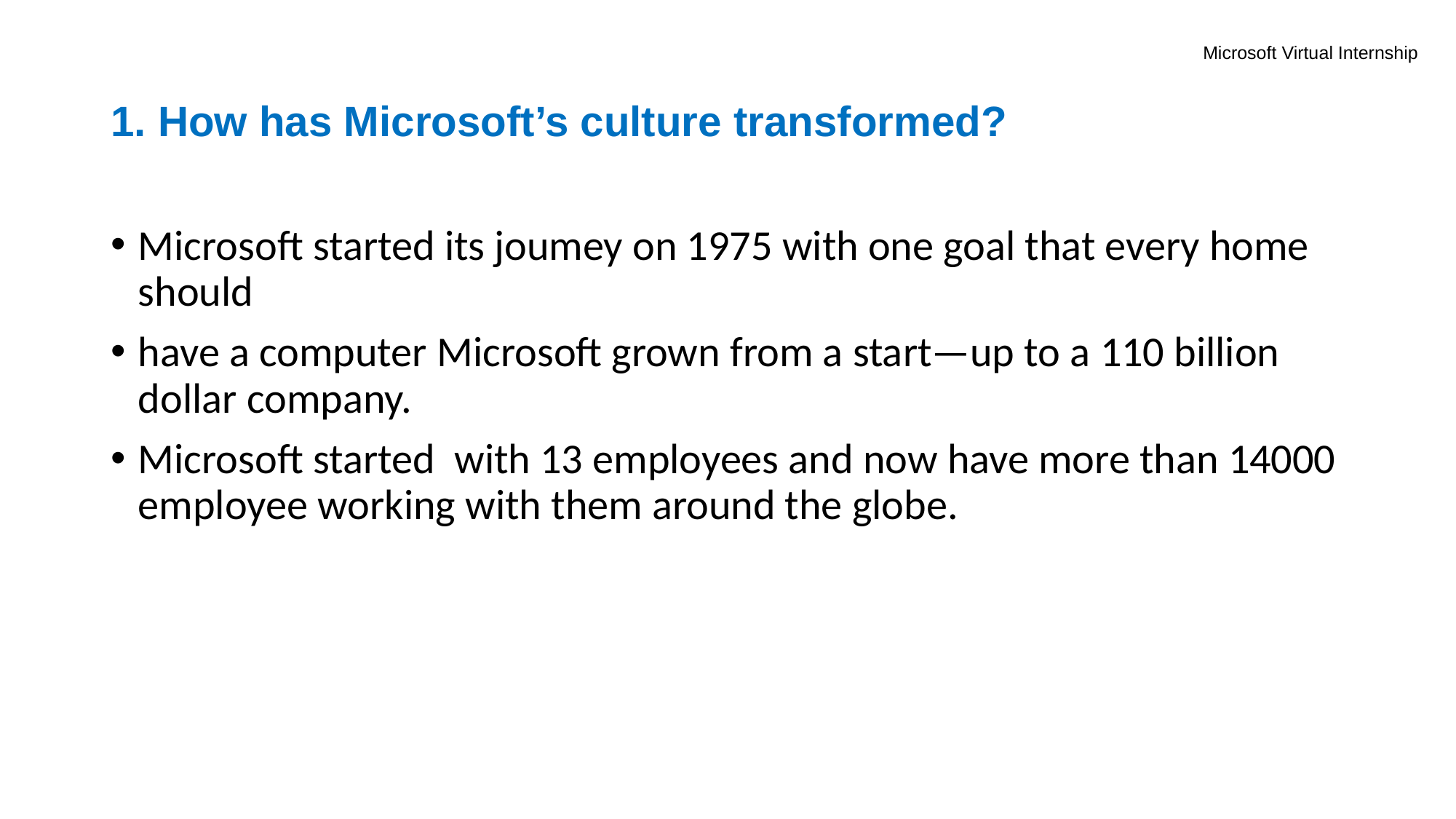

Microsoft Virtual Internship
# 1. How has Microsoft’s culture transformed?
Microsoft started its joumey on 1975 with one goal that every home should
have a computer Microsoft grown from a start—up to a 110 billion dollar company.
Microsoft started  with 13 employees and now have more than 14000 employee working with them around the globe.